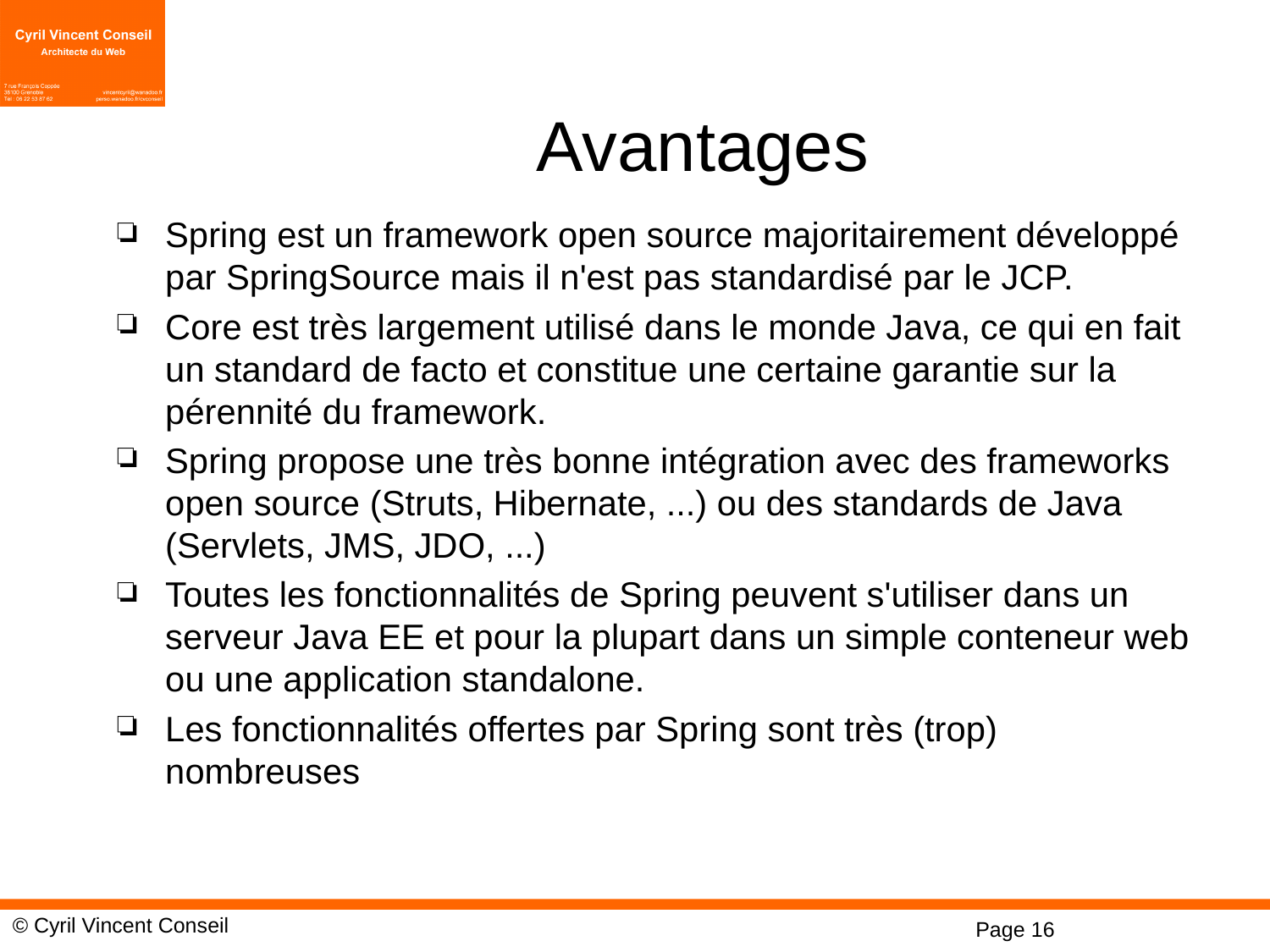

# Avantages
Spring est un framework open source majoritairement développé par SpringSource mais il n'est pas standardisé par le JCP.
Core est très largement utilisé dans le monde Java, ce qui en fait un standard de facto et constitue une certaine garantie sur la pérennité du framework.
Spring propose une très bonne intégration avec des frameworks open source (Struts, Hibernate, ...) ou des standards de Java (Servlets, JMS, JDO, ...)
Toutes les fonctionnalités de Spring peuvent s'utiliser dans un serveur Java EE et pour la plupart dans un simple conteneur web ou une application standalone.
Les fonctionnalités offertes par Spring sont très (trop) nombreuses